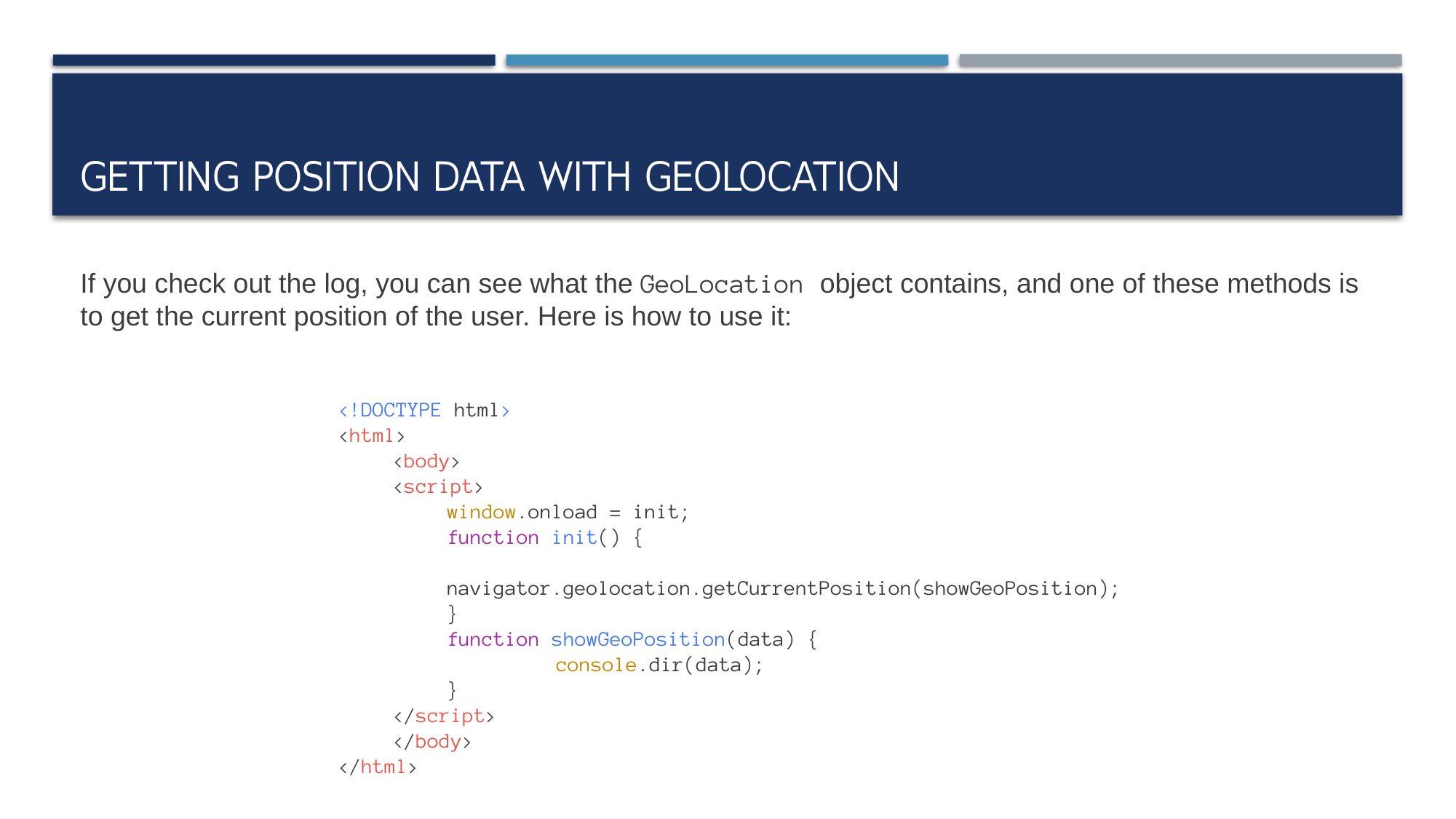

# Getting position data with GeoLocation
If you check out the log, you can see what the GeoLocation object contains, and one of these methods is to get the current position of the user. Here is how to use it:
<!DOCTYPE html>
<html>
<body>
<script>
window.onload = init;
function init() {
	navigator.geolocation.getCurrentPosition(showGeoPosition);
}
function showGeoPosition(data) {
	console.dir(data);
}
</script>
</body>
</html>